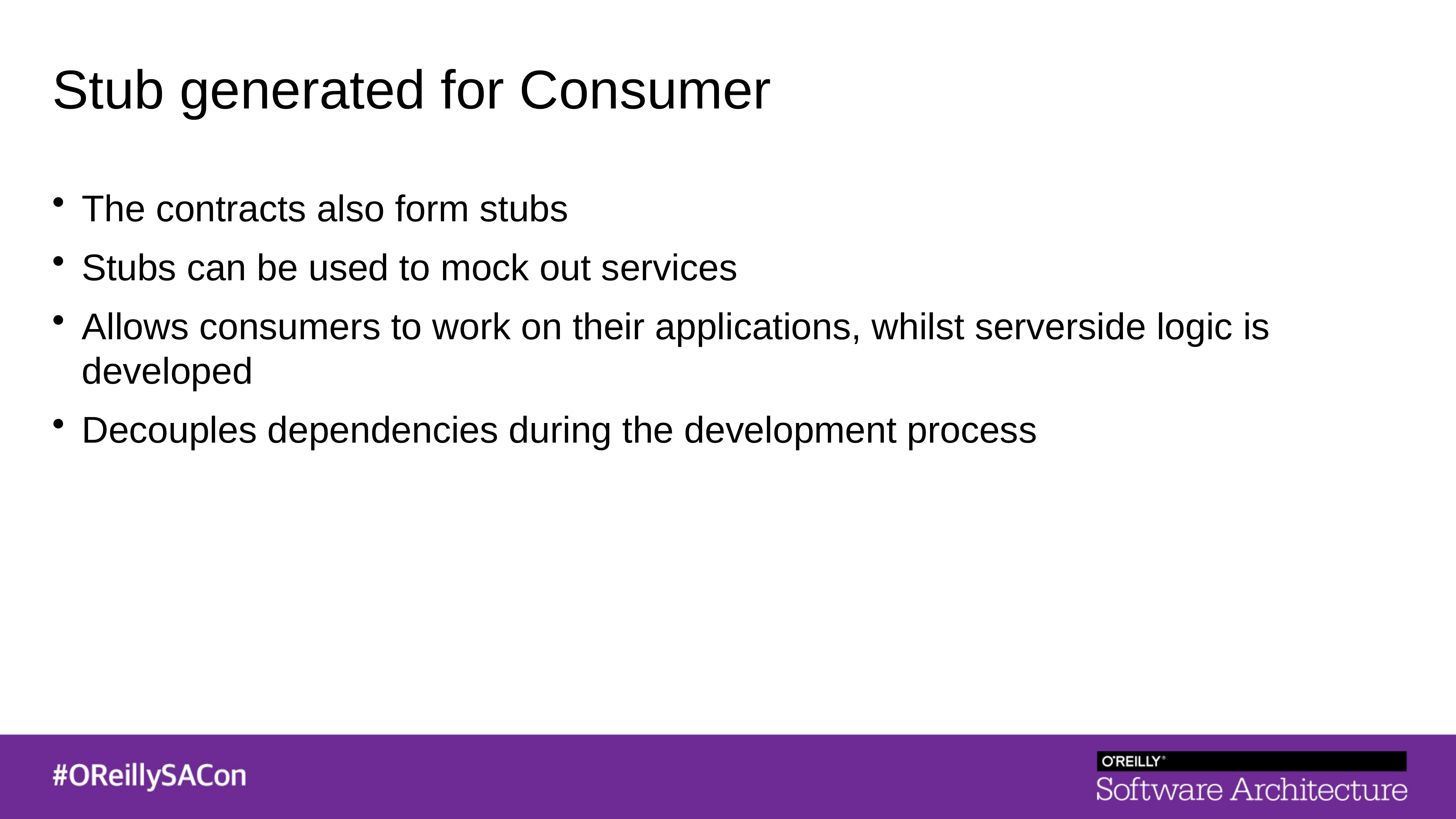

Stub generated for Consumer
The contracts also form stubs
Stubs can be used to mock out services
Allows consumers to work on their applications, whilst serverside logic is developed
Decouples dependencies during the development process